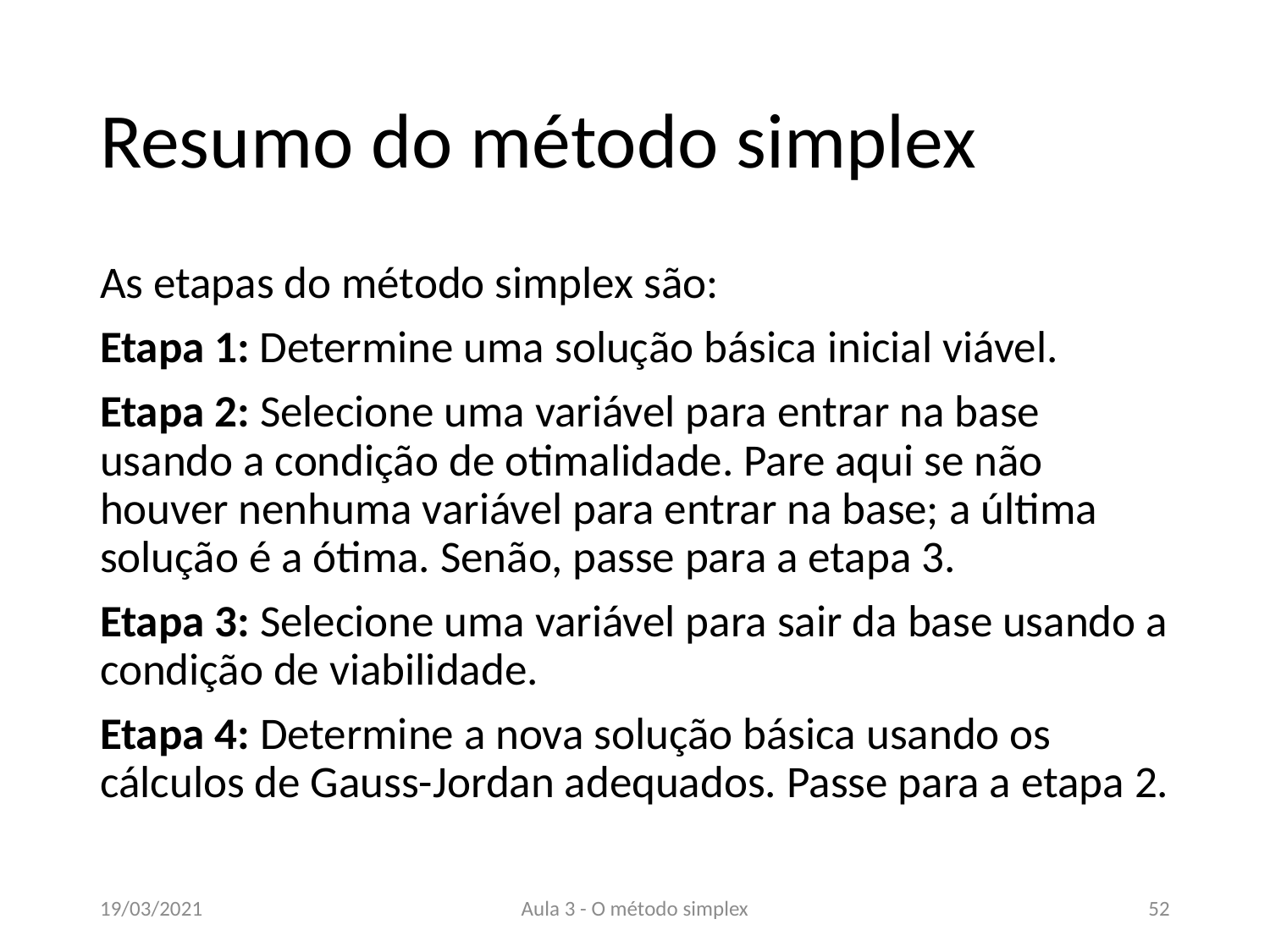

# Resumo do método simplex
As etapas do método simplex são:
Etapa 1: Determine uma solução básica inicial viável.
Etapa 2: Selecione uma variável para entrar na base usando a condição de otimalidade. Pare aqui se não houver nenhuma variável para entrar na base; a última solução é a ótima. Senão, passe para a etapa 3.
Etapa 3: Selecione uma variável para sair da base usando a condição de viabilidade.
Etapa 4: Determine a nova solução básica usando os cálculos de Gauss-Jordan adequados. Passe para a etapa 2.
19/03/2021
Aula 3 - O método simplex
52